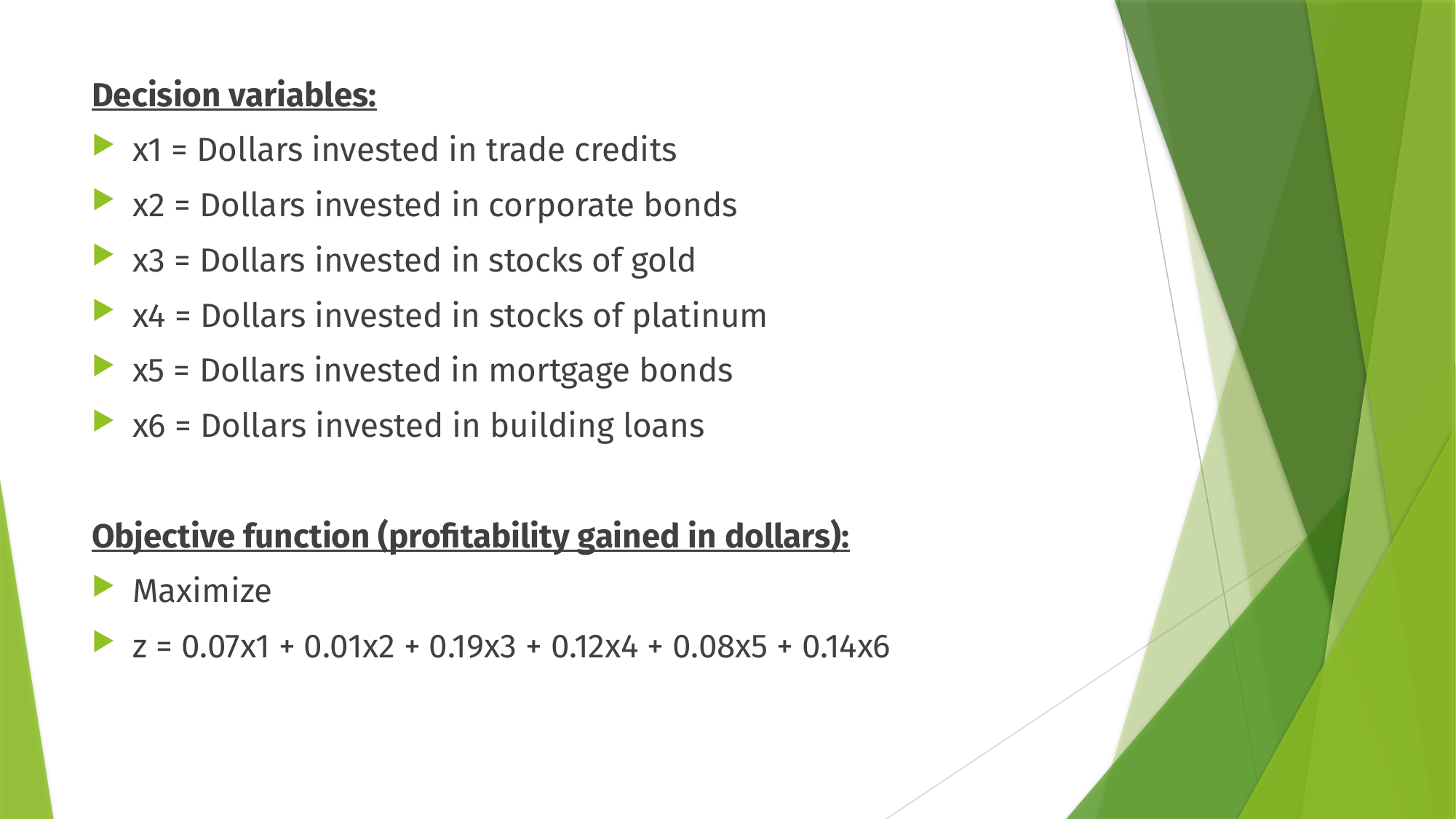

Decision variables:
x1 = Dollars invested in trade credits
x2 = Dollars invested in corporate bonds
x3 = Dollars invested in stocks of gold
x4 = Dollars invested in stocks of platinum
x5 = Dollars invested in mortgage bonds
x6 = Dollars invested in building loans

Objective function (profitability gained in dollars):
Maximize
z = 0.07x1 + 0.01x2 + 0.19x3 + 0.12x4 + 0.08x5 + 0.14x6